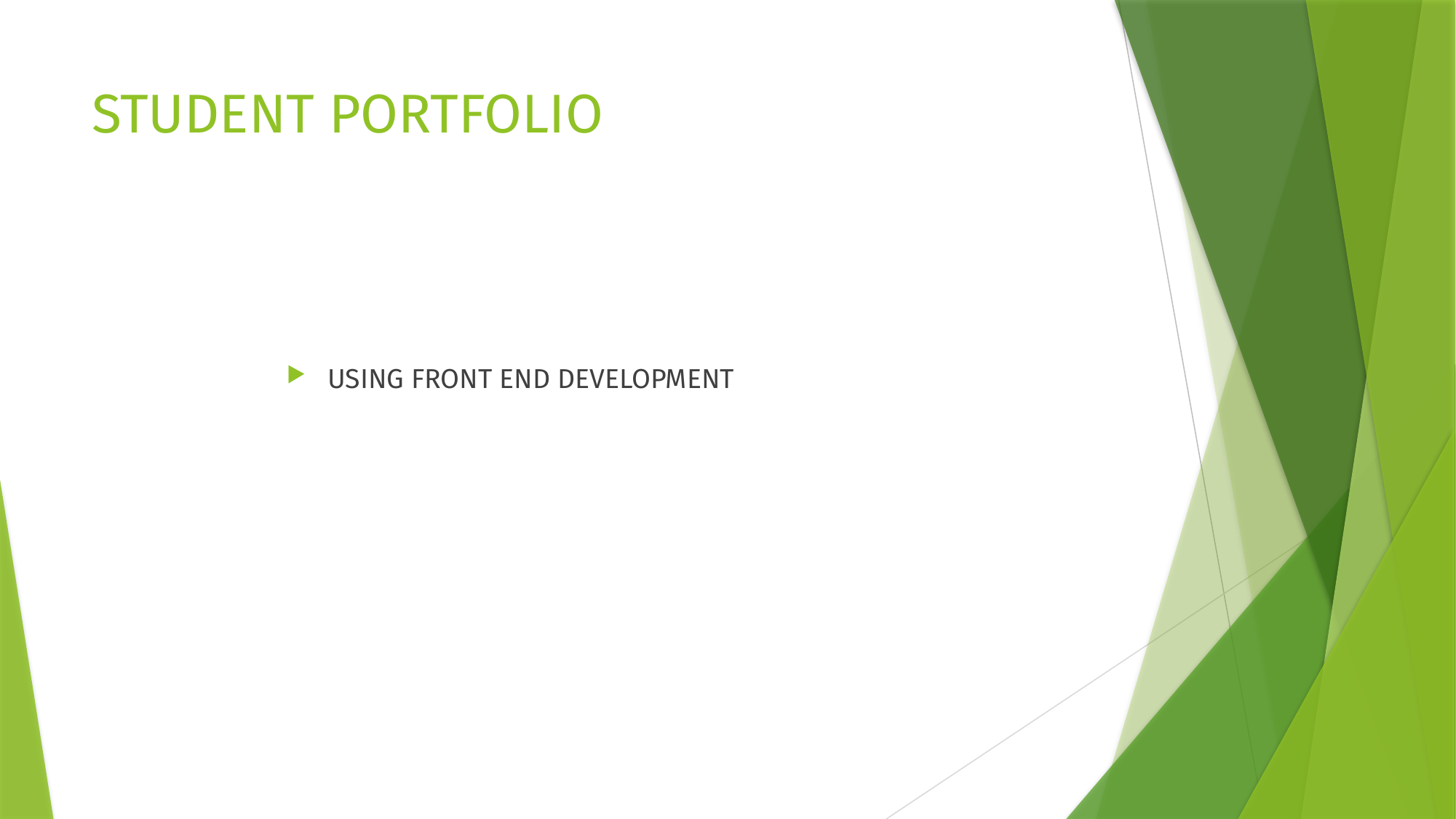

# STUDENT PORTFOLIO
USING FRONT END DEVELOPMENT